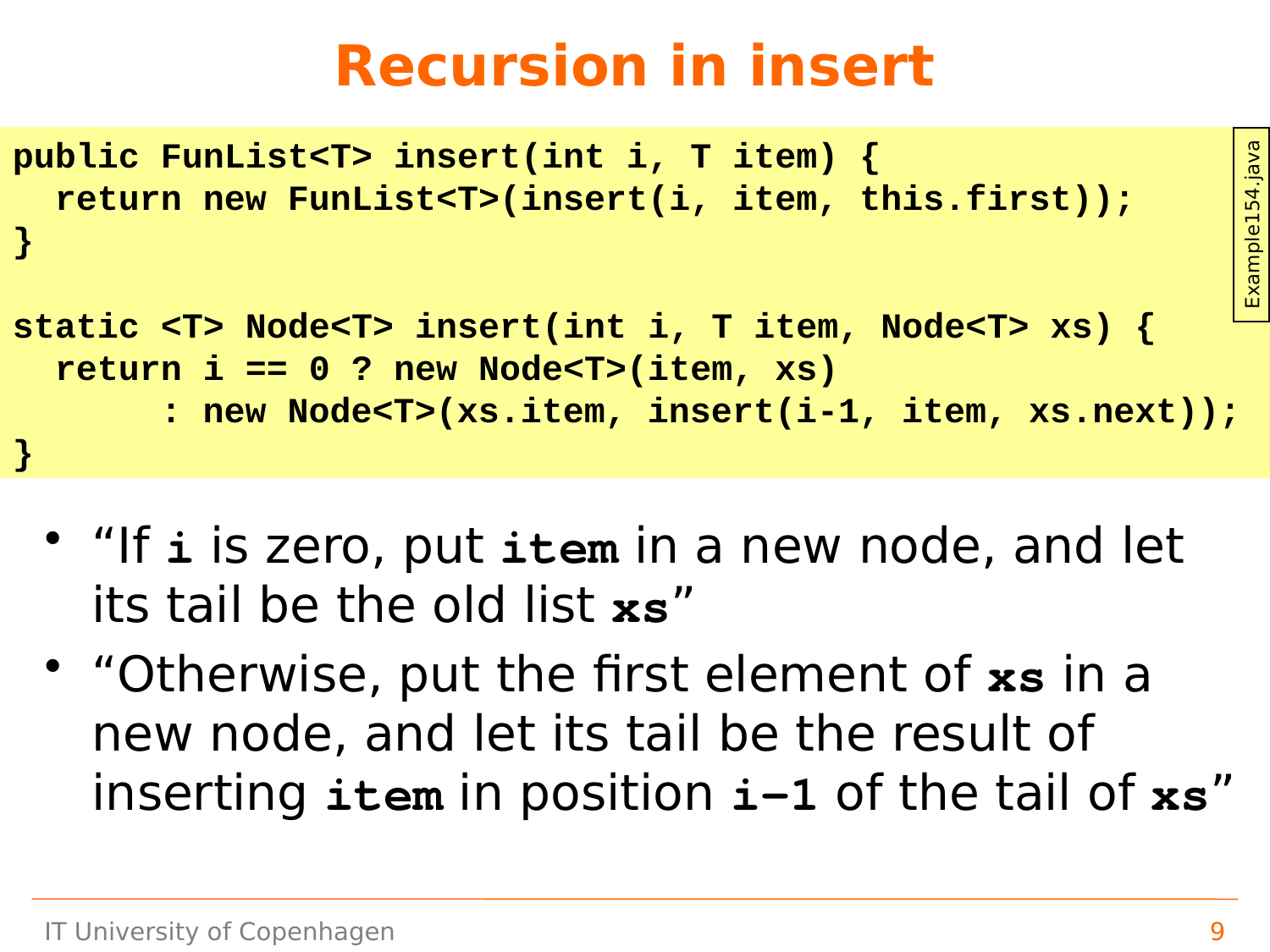

# Recursion in insert
public FunList<T> insert(int i, T item) {
  return new FunList<T>(insert(i, item, this.first));
}

static <T> Node<T> insert(int i, T item, Node<T> xs) {
  return i == 0 ? new Node<T>(item, xs)
       : new Node<T>(xs.item, insert(i-1, item, xs.next));
}
Example154.java
“If i is zero, put item in a new node, and let its tail be the old list xs”
“Otherwise, put the first element of xs in a new node, and let its tail be the result of inserting item in position i-1 of the tail of xs”
9